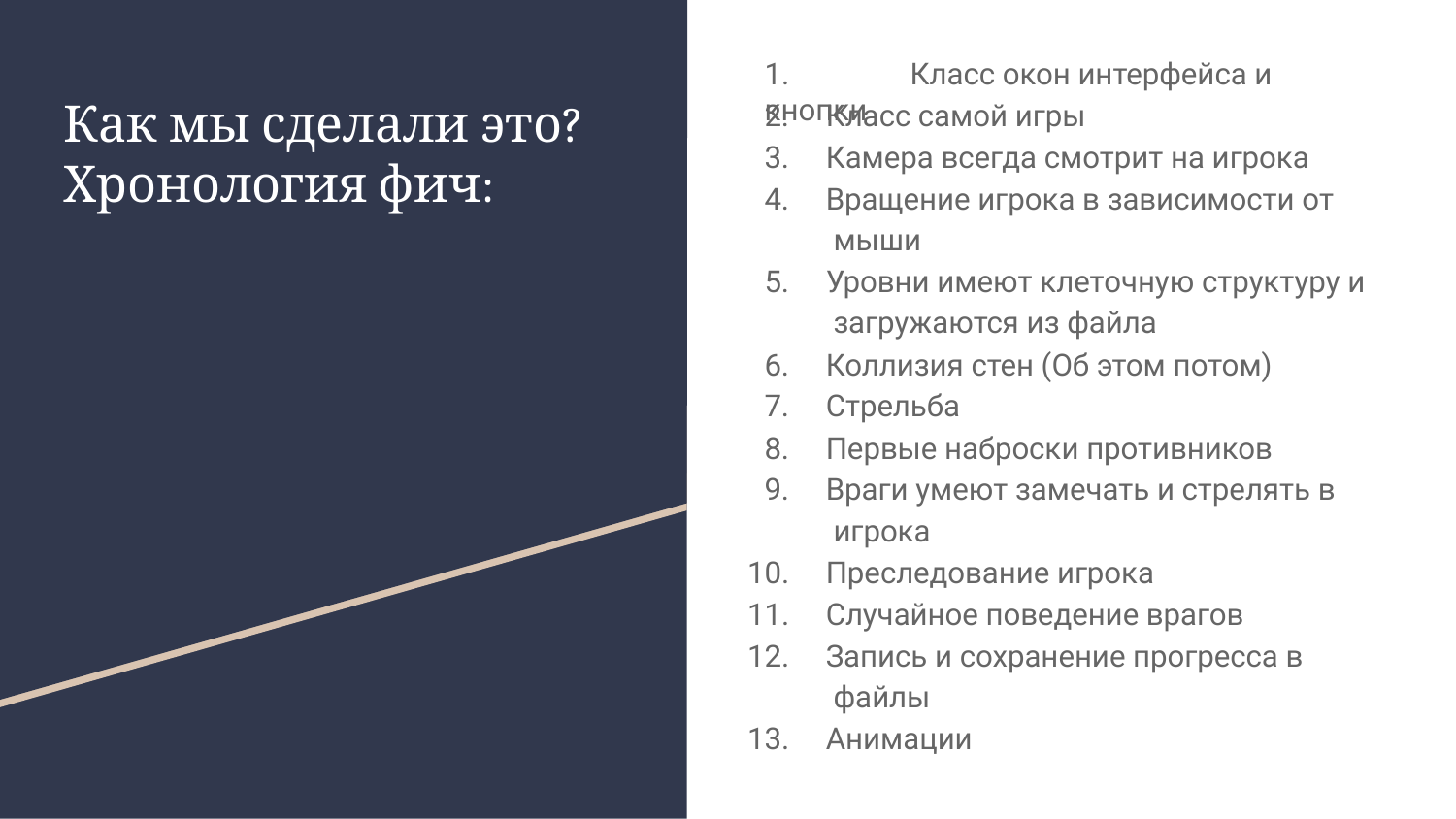

# 1.	Класс окон интерфейса и кнопки
Класс самой игры
Камера всегда смотрит на игрока
Вращение игрока в зависимости от  мыши
Уровни имеют клеточную структуру и  загружаются из файла
Коллизия стен (Об этом потом)
Стрельба
Первые наброски противников
Враги умеют замечать и стрелять в  игрока
Преследование игрока
Случайное поведение врагов
Запись и сохранение прогресса в  файлы
Анимации
Как мы сделали это?  Хронология фич: